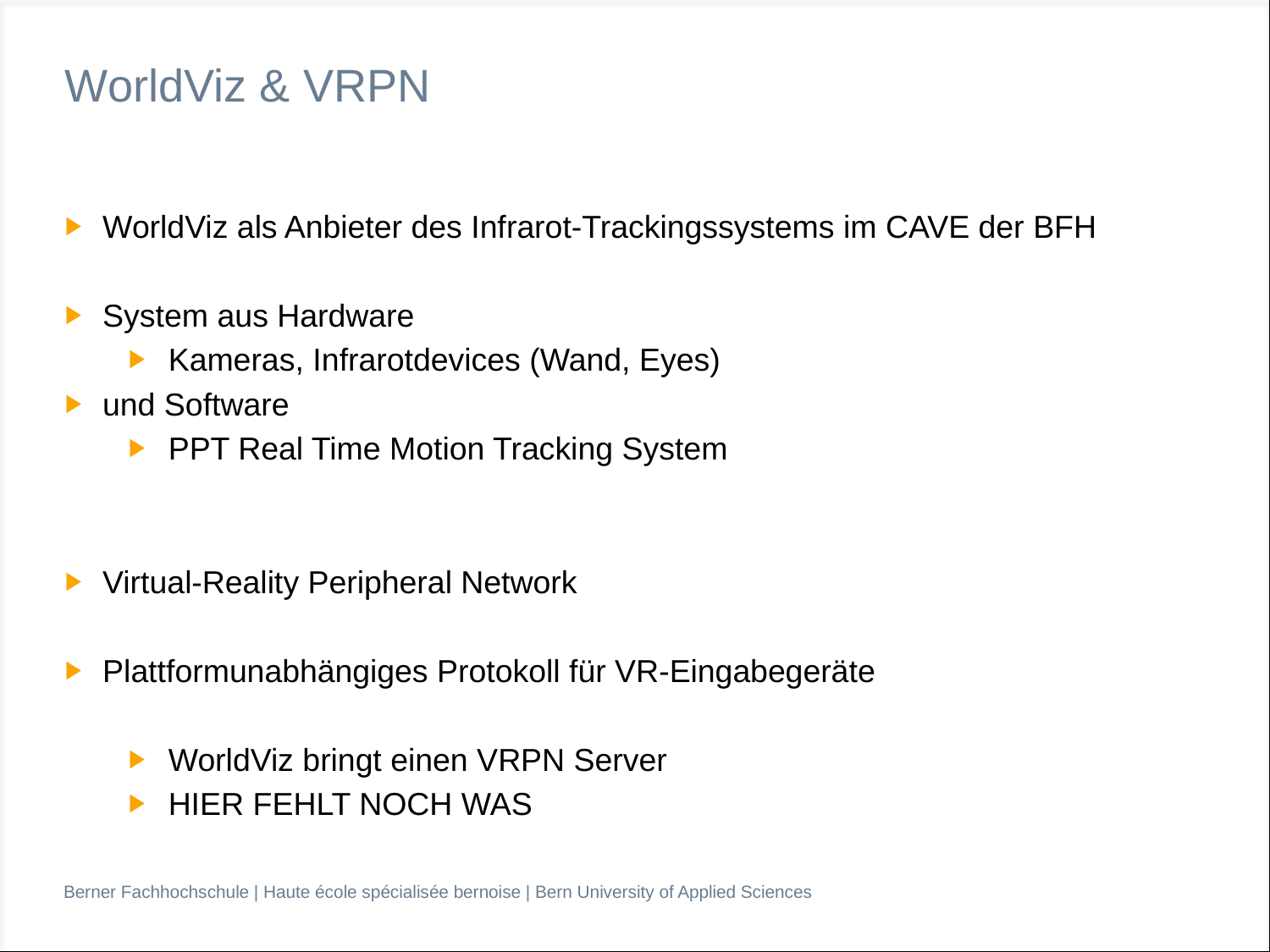

# WorldViz & VRPN
WorldViz als Anbieter des Infrarot-Trackingssystems im CAVE der BFH

System aus Hardware
Kameras, Infrarotdevices (Wand, Eyes)
und Software
PPT Real Time Motion Tracking System

Virtual-Reality Peripheral Network

Plattformunabhängiges Protokoll für VR-Eingabegeräte

WorldViz bringt einen VRPN Server
HIER FEHLT NOCH WAS